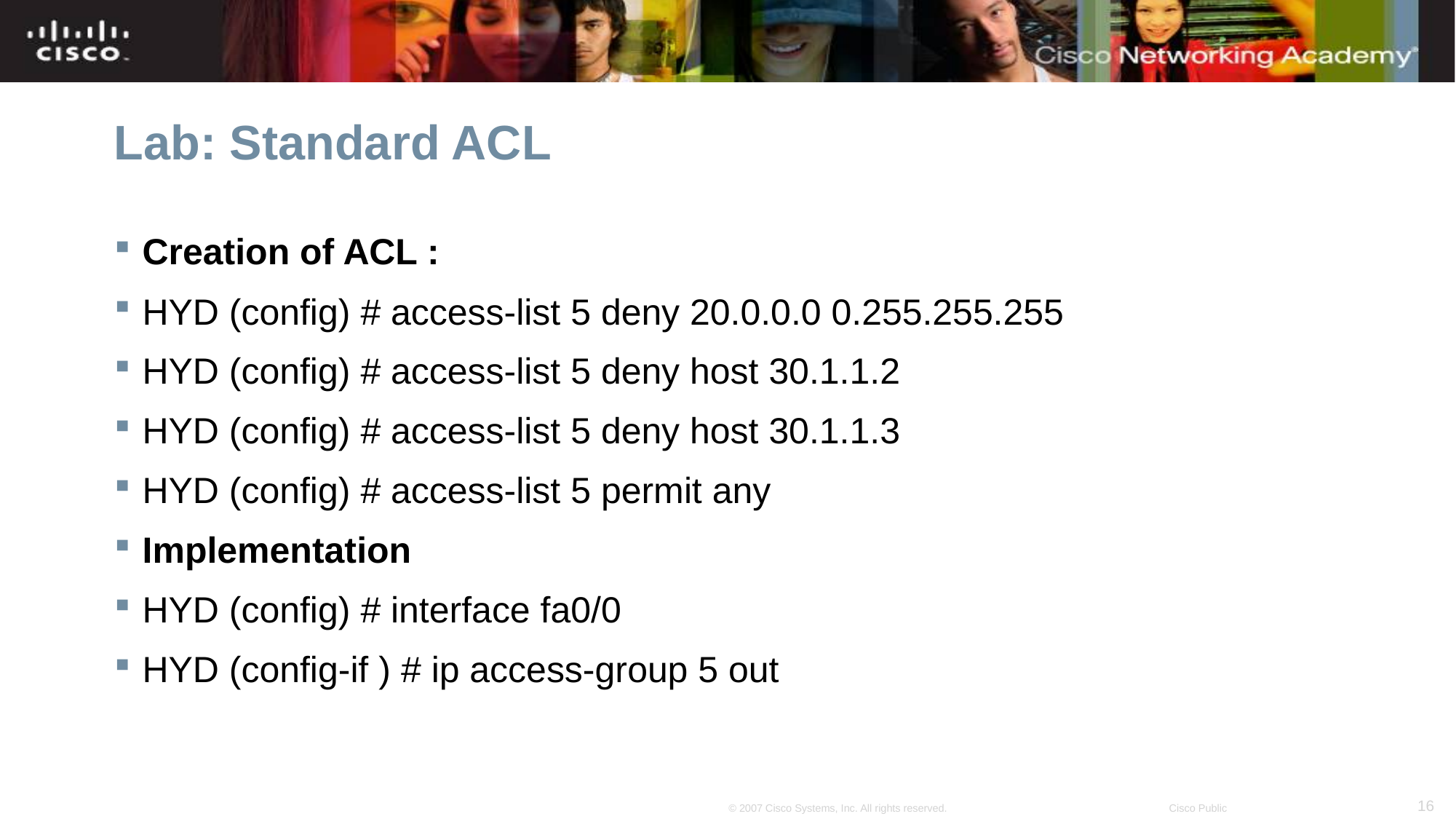

# Lab: Standard ACL
Creation of ACL :
HYD (config) # access-list 5 deny 20.0.0.0 0.255.255.255
HYD (config) # access-list 5 deny host 30.1.1.2
HYD (config) # access-list 5 deny host 30.1.1.3
HYD (config) # access-list 5 permit any
Implementation
HYD (config) # interface fa0/0
HYD (config-if ) # ip access-group 5 out